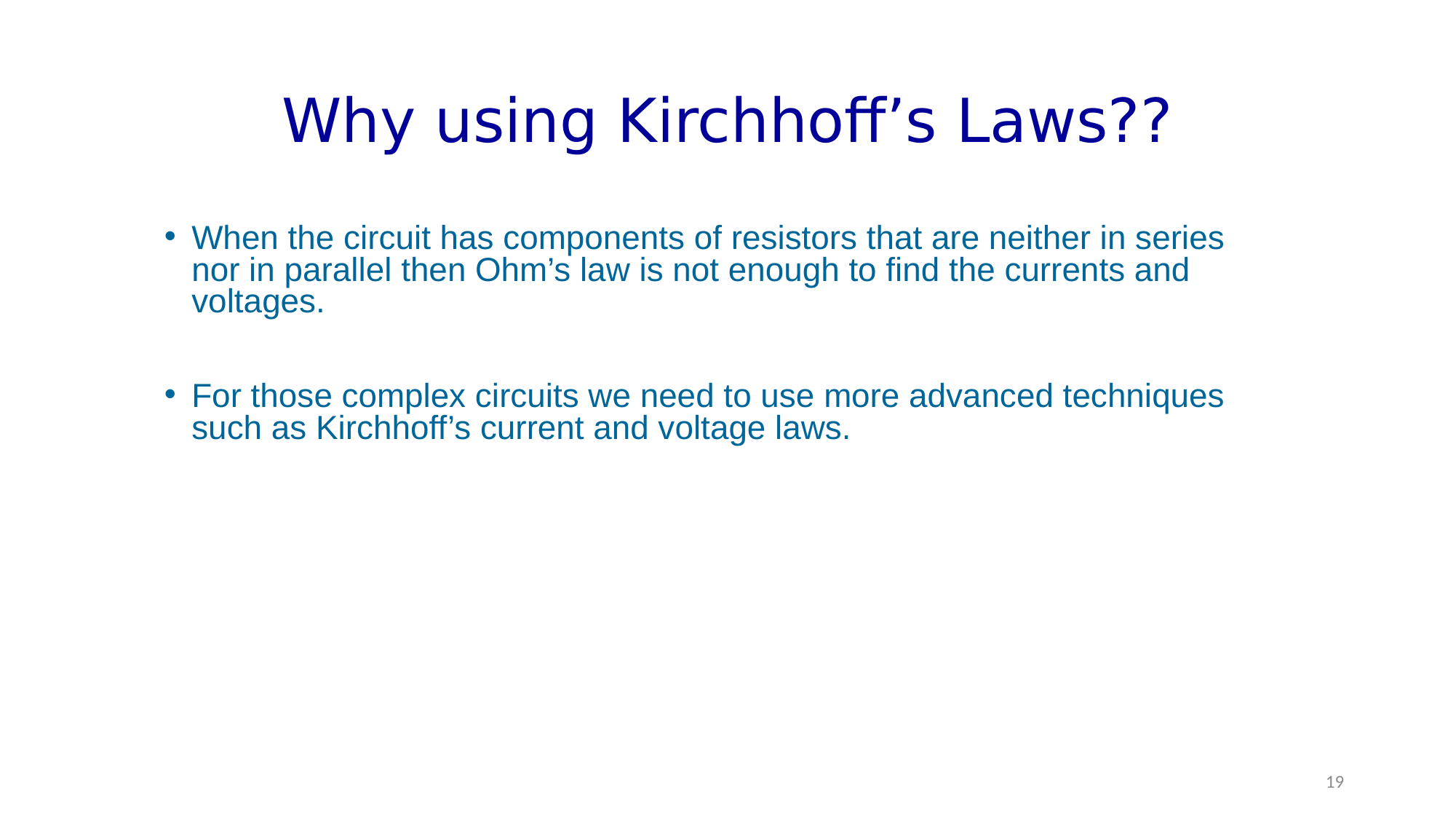

# Why using Kirchhoff’s Laws??
When the circuit has components of resistors that are neither in series nor in parallel then Ohm’s law is not enough to find the currents and voltages.

For those complex circuits we need to use more advanced techniques such as Kirchhoff’s current and voltage laws.
19